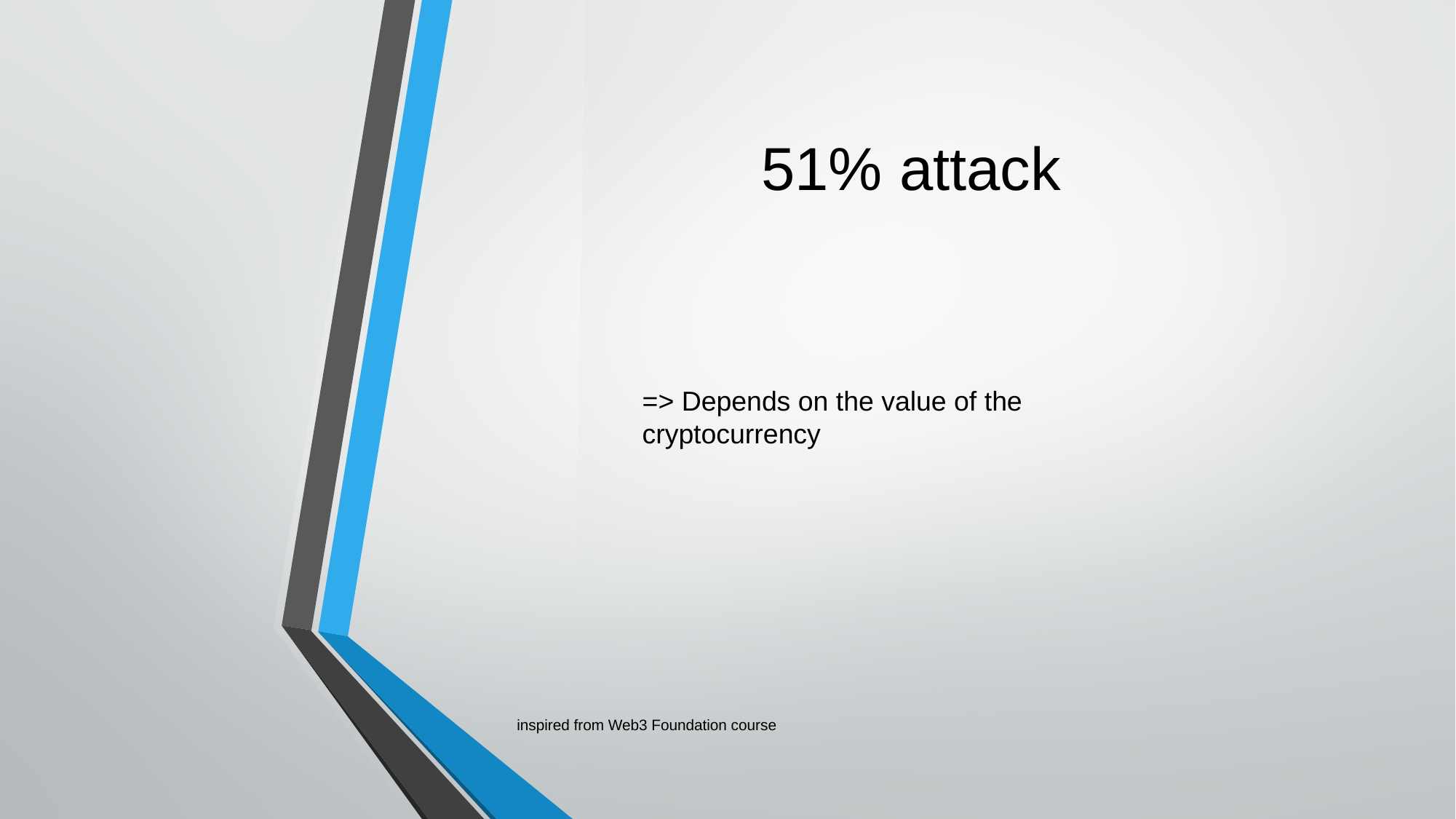

# 51% attack
=> Depends on the value of the cryptocurrency
inspired from Web3 Foundation course